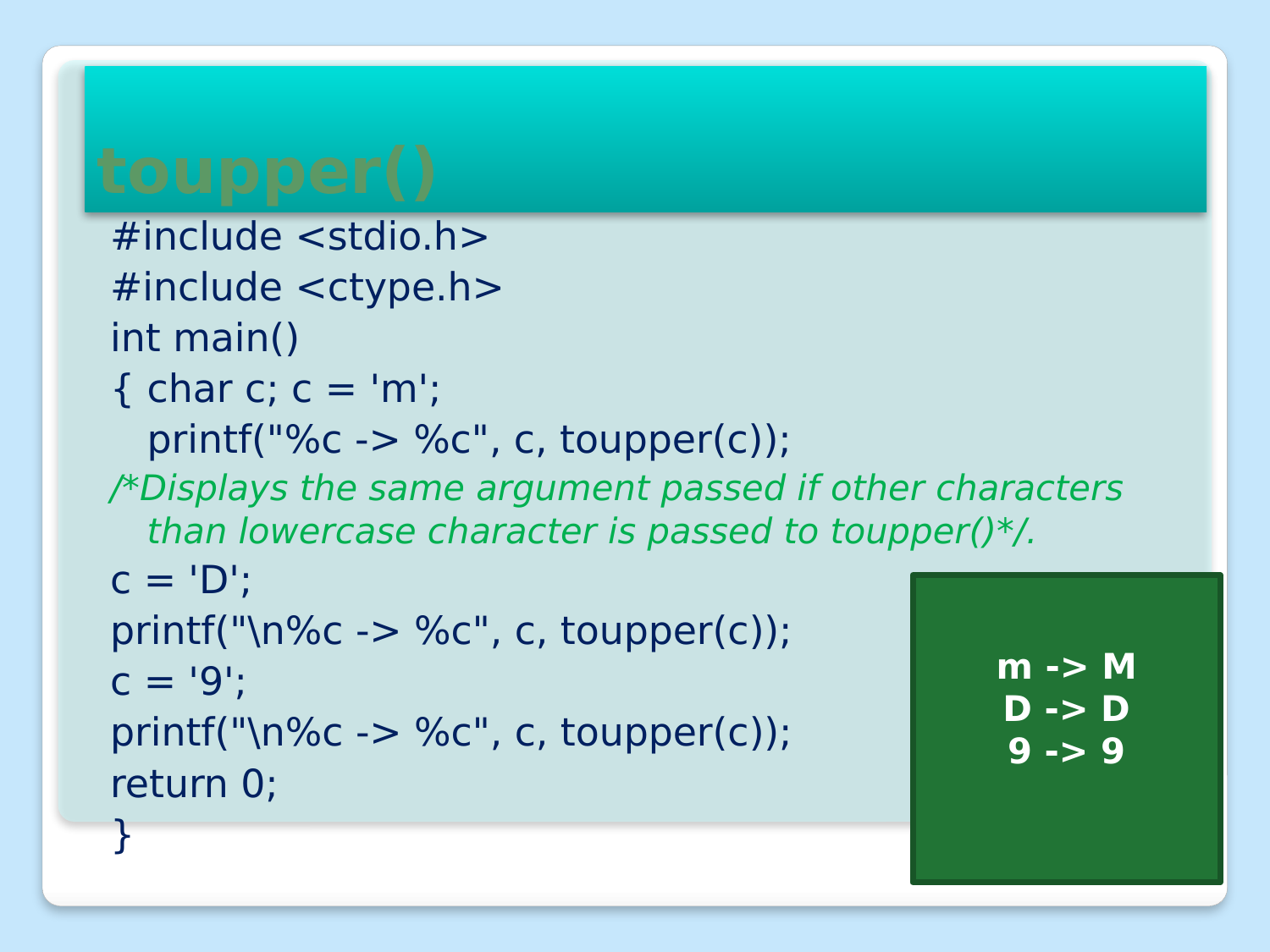

# toupper()
#include <stdio.h>
#include <ctype.h>
int main()
{ char c; c = 'm';
	printf("%c -> %c", c, toupper(c));
/*Displays the same argument passed if other characters than lowercase character is passed to toupper()*/.
c = 'D';
printf("\n%c -> %c", c, toupper(c));
c = '9';
printf("\n%c -> %c", c, toupper(c));
return 0;
}
m -> M
D -> D
9 -> 9